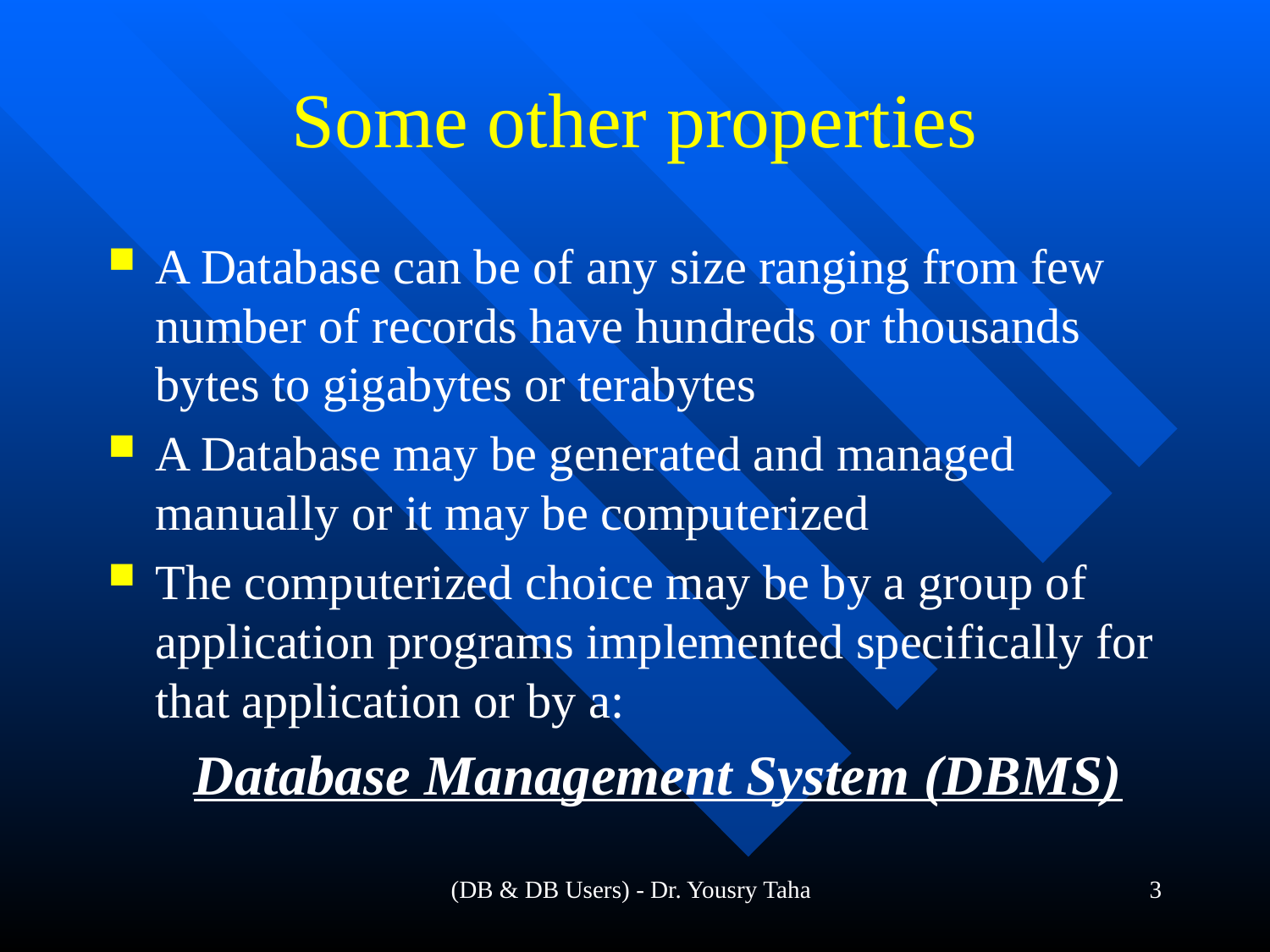

(DB & DB Users) - Dr. Yousry Taha
# Some other properties
A Database can be of any size ranging from few number of records have hundreds or thousands bytes to gigabytes or terabytes
A Database may be generated and managed manually or it may be computerized
The computerized choice may be by a group of application programs implemented specifically for that application or by a:
       Database Management System (DBMS)

3